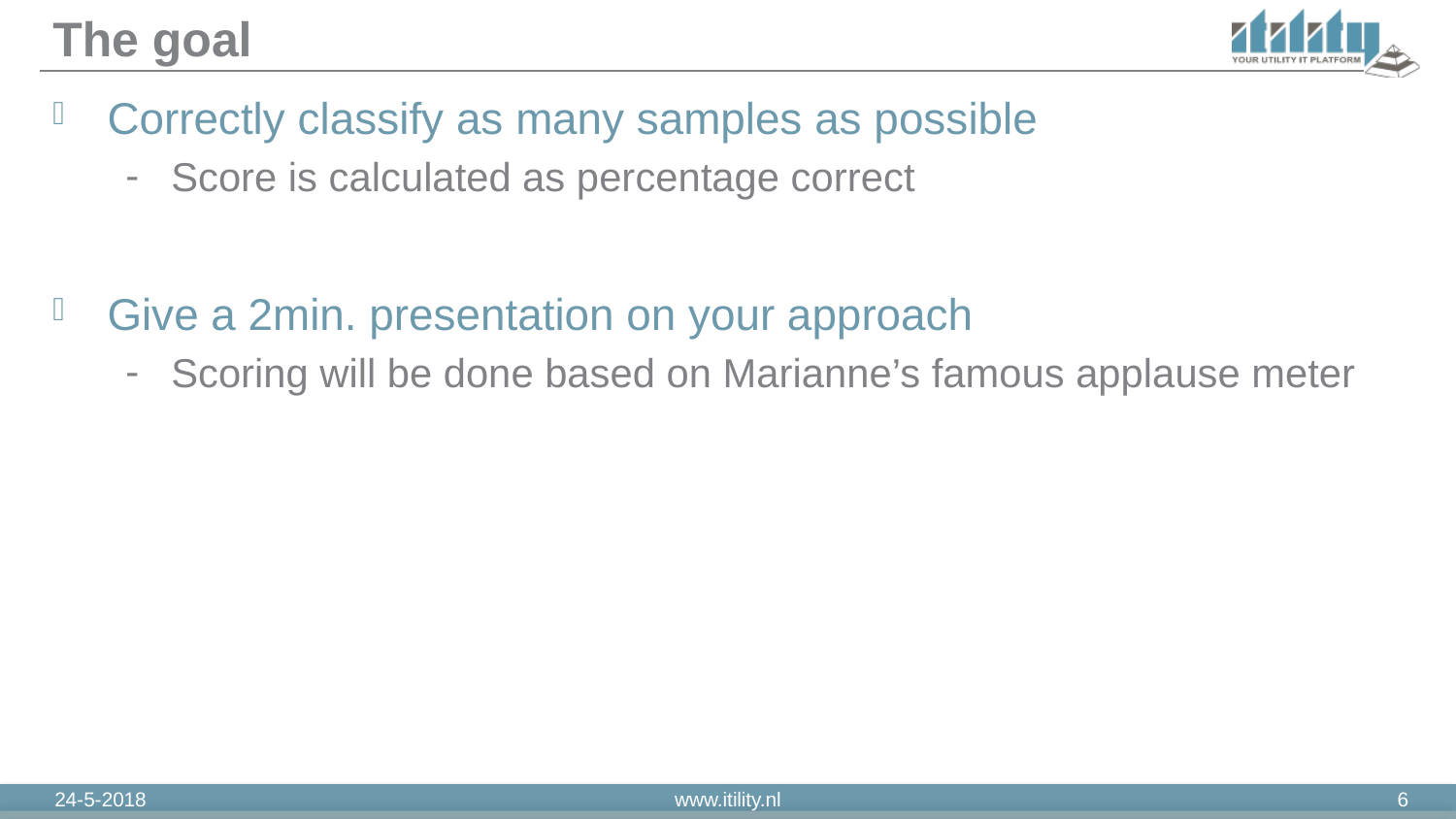

# The goal
Correctly classify as many samples as possible
Score is calculated as percentage correct

Give a 2min. presentation on your approach
Scoring will be done based on Marianne’s famous applause meter

24-5-2018
www.itility.nl
6